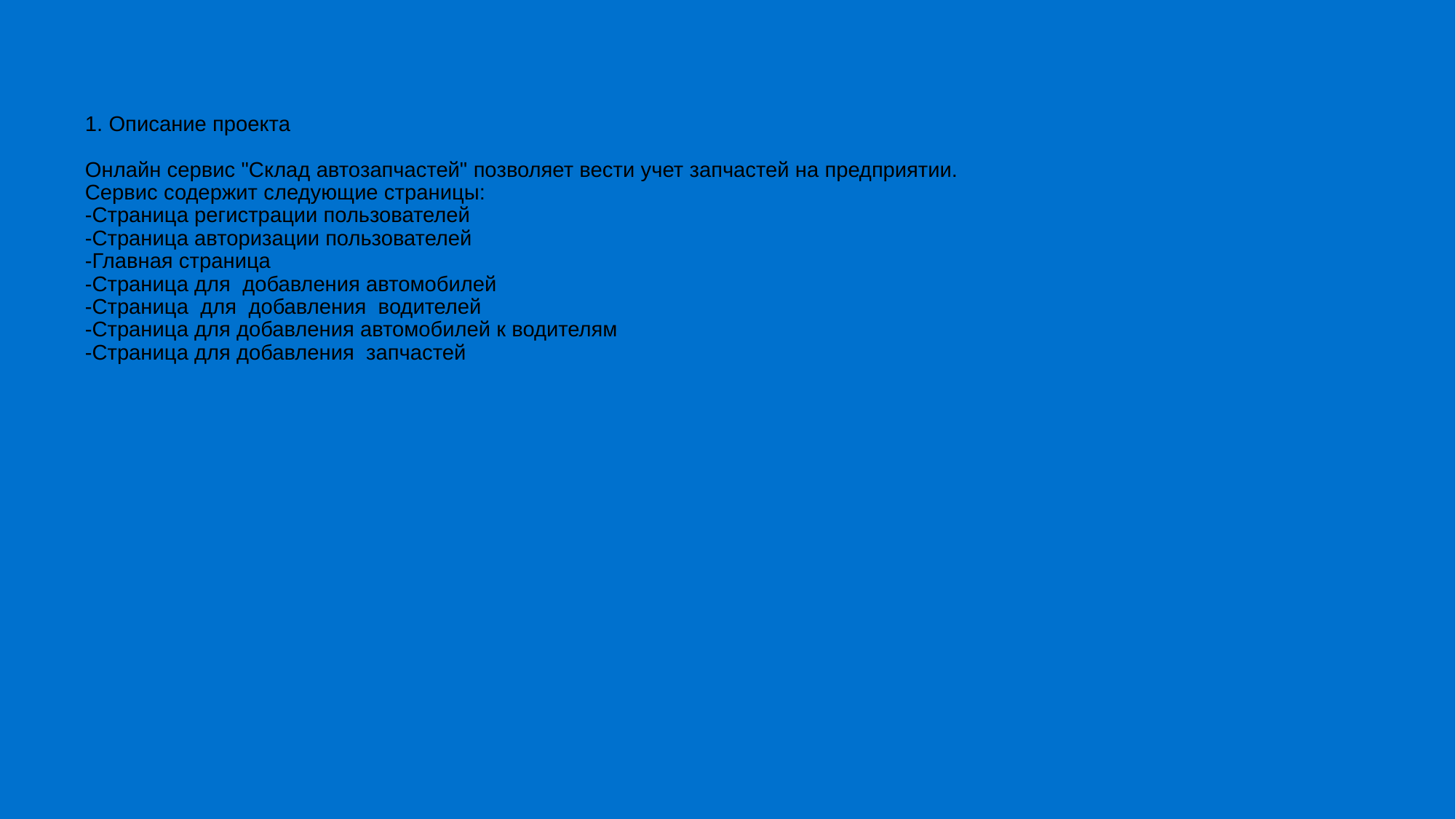

1. Описание проекта
Онлайн сервис "Склад автозапчастей" позволяет вести учет запчастей на предприятии.
Сервис содержит следующие страницы:
-Страница регистрации пользователей
-Страница авторизации пользователей
-Главная страница
-Страница для  добавления автомобилей
-Страница  для  добавления  водителей
-Страница для добавления автомобилей к водителям
-Страница для добавления  запчастей